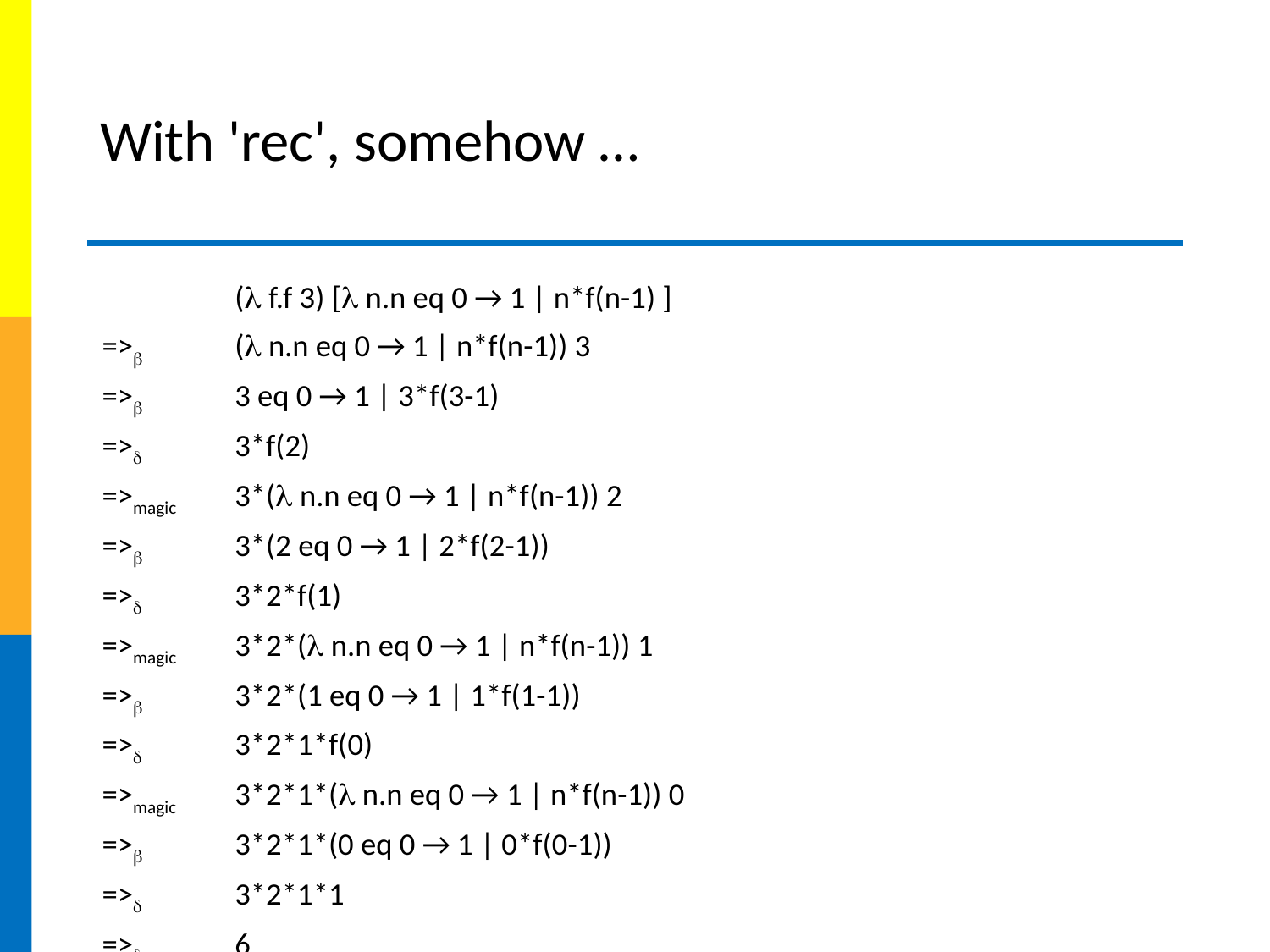

# With 'rec', somehow …
             	(λ f.f 3) [λ n.n eq 0 → 1 | n*f(n-1) ]
=>β	(λ n.n eq 0 → 1 | n*f(n-1)) 3
=>β 	3 eq 0 → 1 | 3*f(3-1)
=>δ	3*f(2)
=>magic	3*(λ n.n eq 0 → 1 | n*f(n-1)) 2
=>β 	3*(2 eq 0 → 1 | 2*f(2-1))
=>δ 	3*2*f(1)
=>magic	3*2*(λ n.n eq 0 → 1 | n*f(n-1)) 1
=>β 	3*2*(1 eq 0 → 1 | 1*f(1-1))
=>δ 	3*2*1*f(0)
=>magic	3*2*1*(λ n.n eq 0 → 1 | n*f(n-1)) 0
=>β 	3*2*1*(0 eq 0 → 1 | 0*f(0-1))
=>δ 	3*2*1*1
=>δ 	6